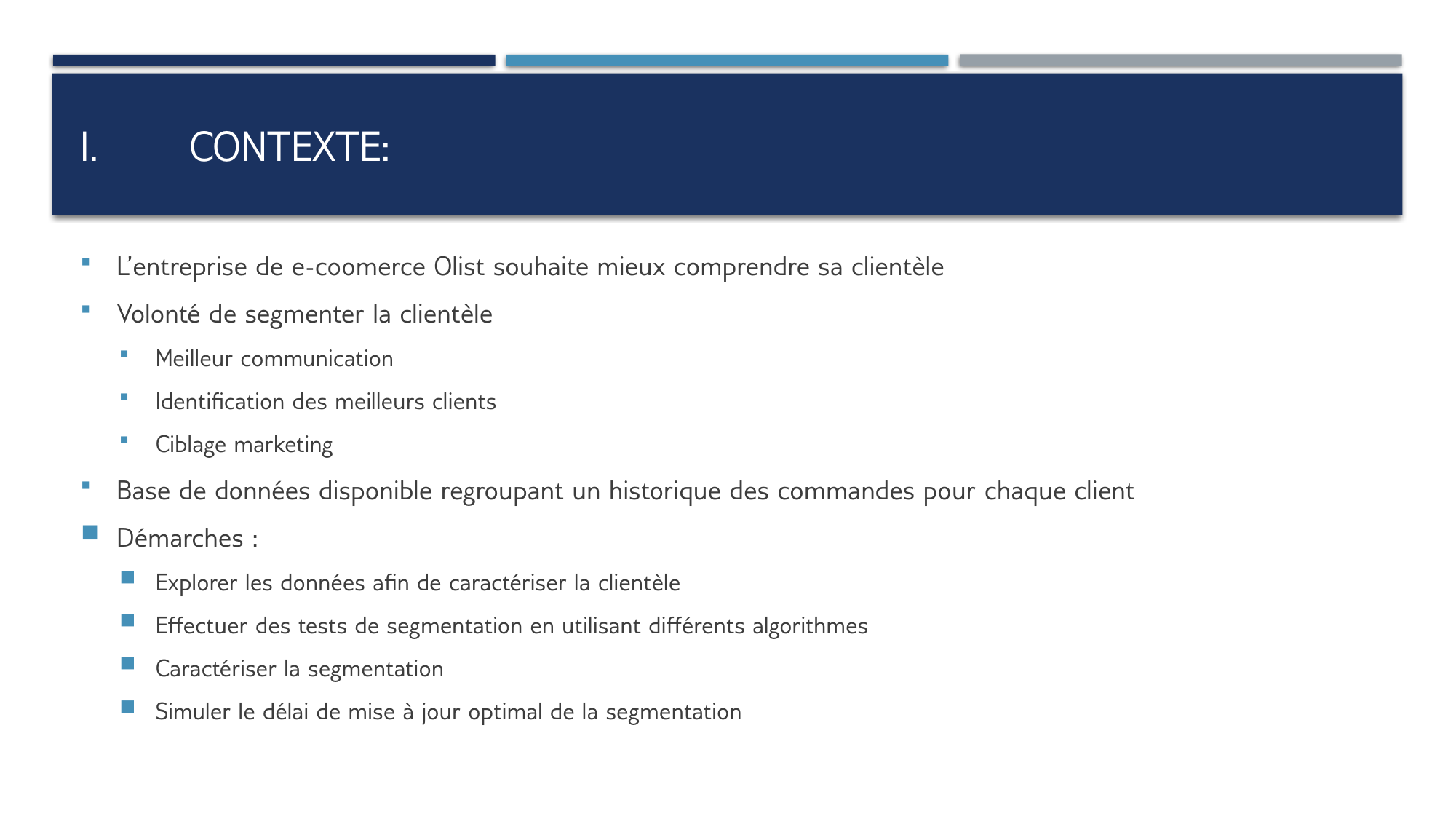

# I. 	Contexte:
L’entreprise de e-coomerce Olist souhaite mieux comprendre sa clientèle
Volonté de segmenter la clientèle
Meilleur communication
Identification des meilleurs clients
Ciblage marketing
Base de données disponible regroupant un historique des commandes pour chaque client
Démarches :
Explorer les données afin de caractériser la clientèle
Effectuer des tests de segmentation en utilisant différents algorithmes
Caractériser la segmentation
Simuler le délai de mise à jour optimal de la segmentation